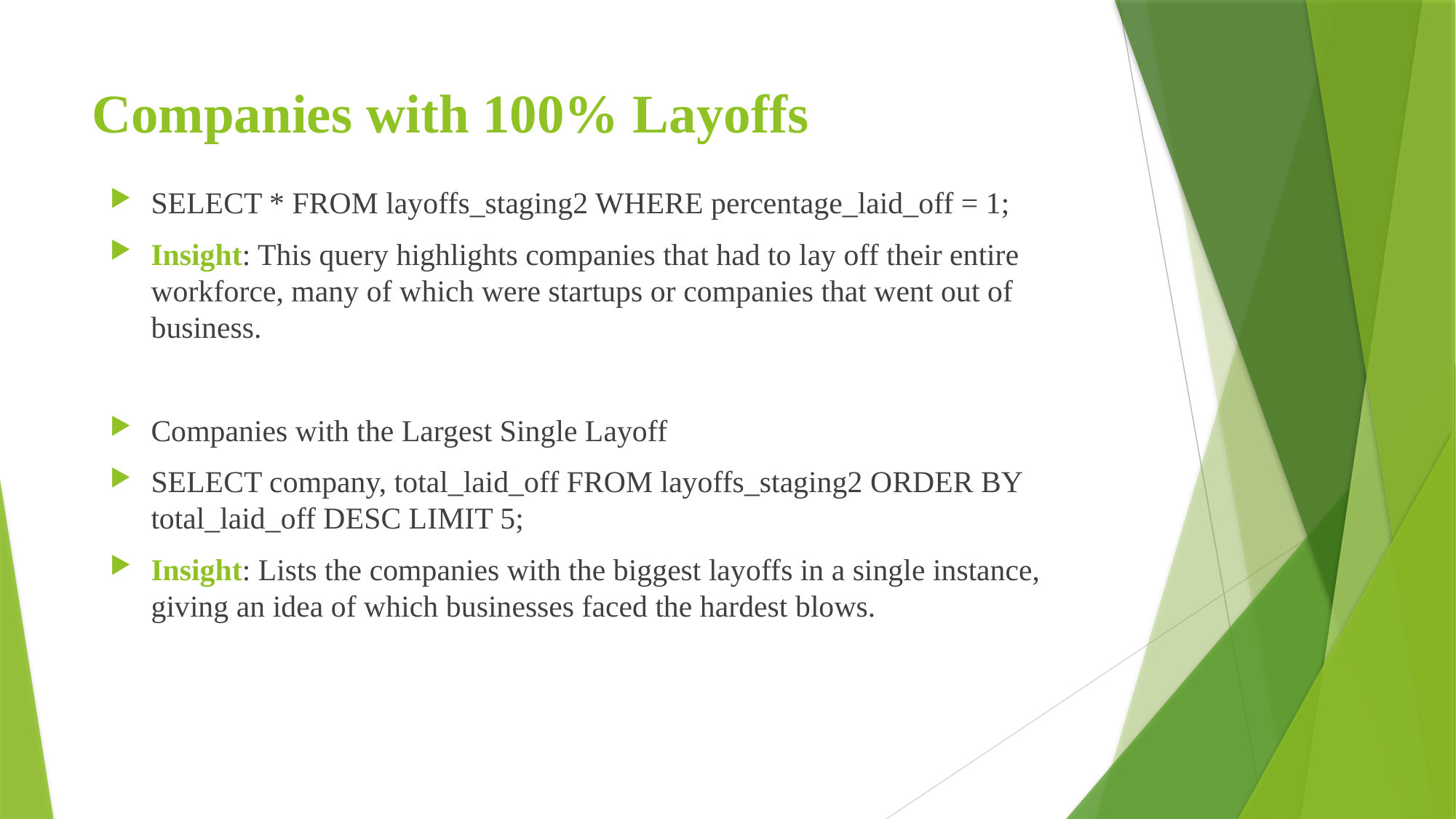

# Companies with 100% Layoffs
SELECT * FROM layoffs_staging2 WHERE percentage_laid_off = 1;
Insight: This query highlights companies that had to lay off their entire workforce, many of which were startups or companies that went out of business.

Companies with the Largest Single Layoff
SELECT company, total_laid_off FROM layoffs_staging2 ORDER BY total_laid_off DESC LIMIT 5;
Insight: Lists the companies with the biggest layoffs in a single instance, giving an idea of which businesses faced the hardest blows.